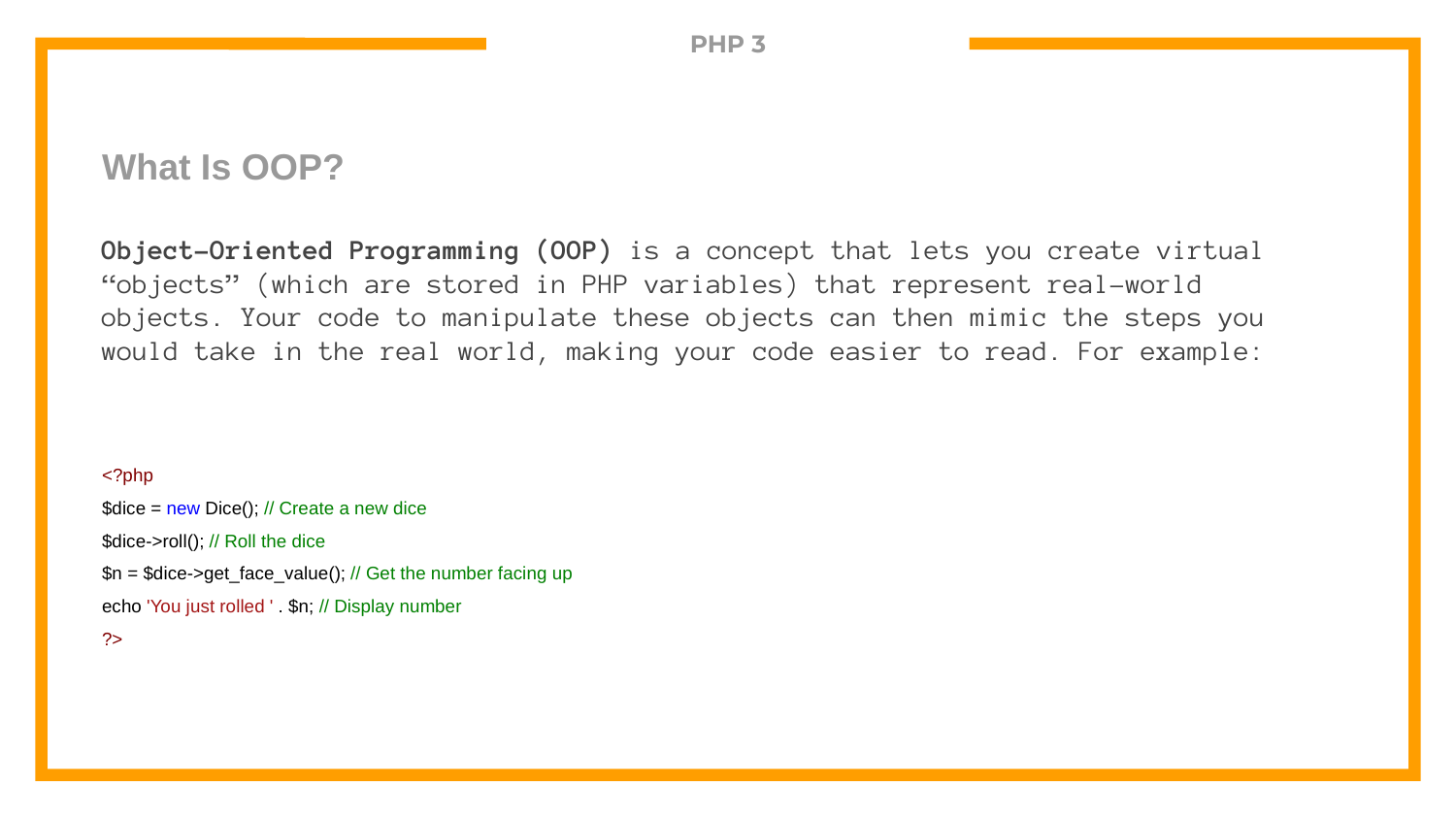

# PHP 3
What Is OOP?
Object-Oriented Programming (OOP) is a concept that lets you create virtual “objects” (which are stored in PHP variables) that represent real-world objects. Your code to manipulate these objects can then mimic the steps you would take in the real world, making your code easier to read. For example:

<?php
$dice = new Dice(); // Create a new dice
$dice->roll(); // Roll the dice
$n = $dice->get_face_value(); // Get the number facing up
echo 'You just rolled ' . $n; // Display number
?>